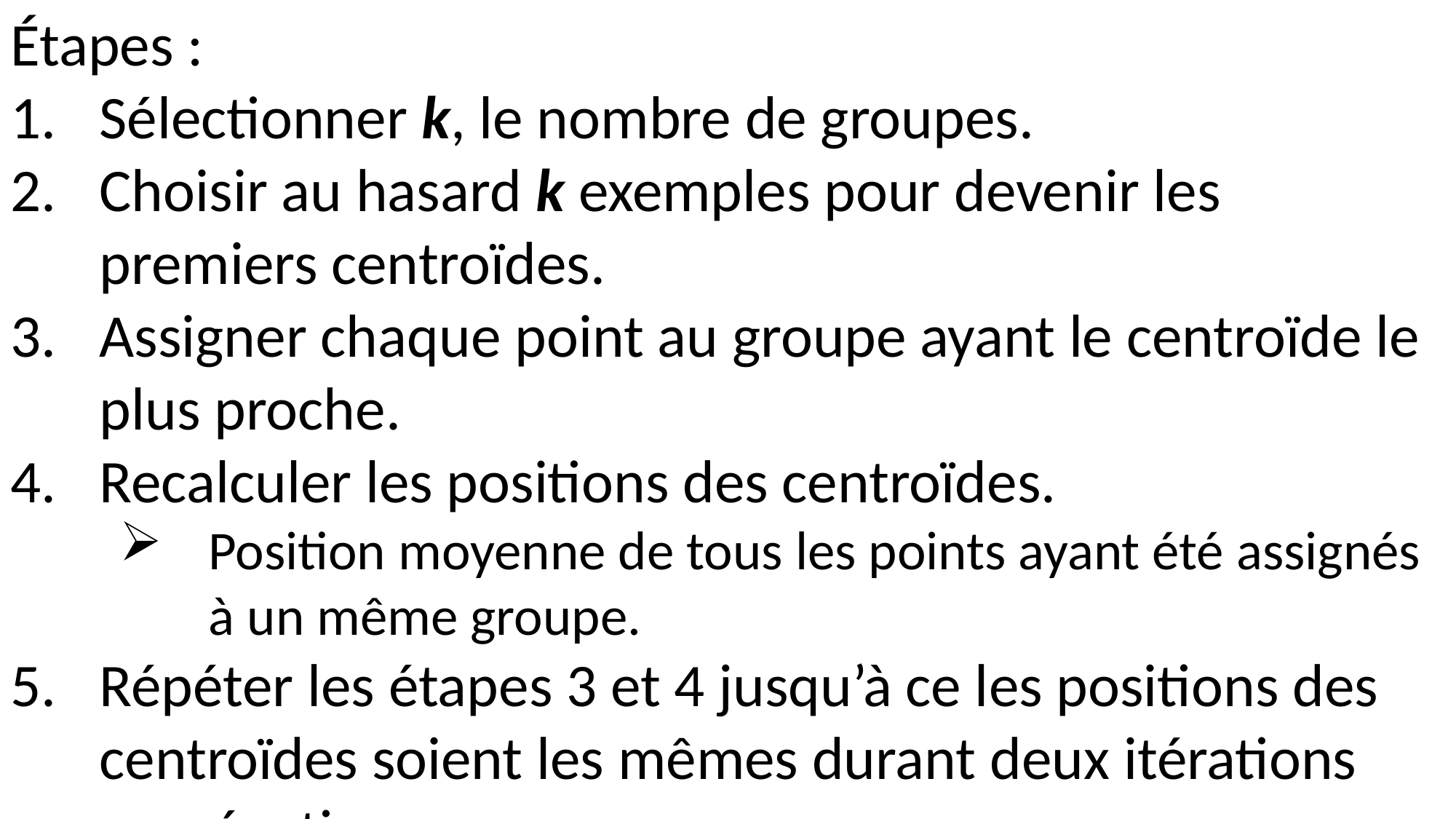

2.1. K-MOYENNES
Étapes :
Sélectionner k, le nombre de groupes.
Choisir au hasard k exemples pour devenir les premiers centroïdes.
Assigner chaque point au groupe ayant le centroïde le plus proche.
Recalculer les positions des centroïdes.
Position moyenne de tous les points ayant été assignés à un même groupe.
Répéter les étapes 3 et 4 jusqu’à ce les positions des centroïdes soient les mêmes durant deux itérations consécutives.

Hyperparamètre principal :
k, le nombre de groupes.
Sklearn : n_clusters